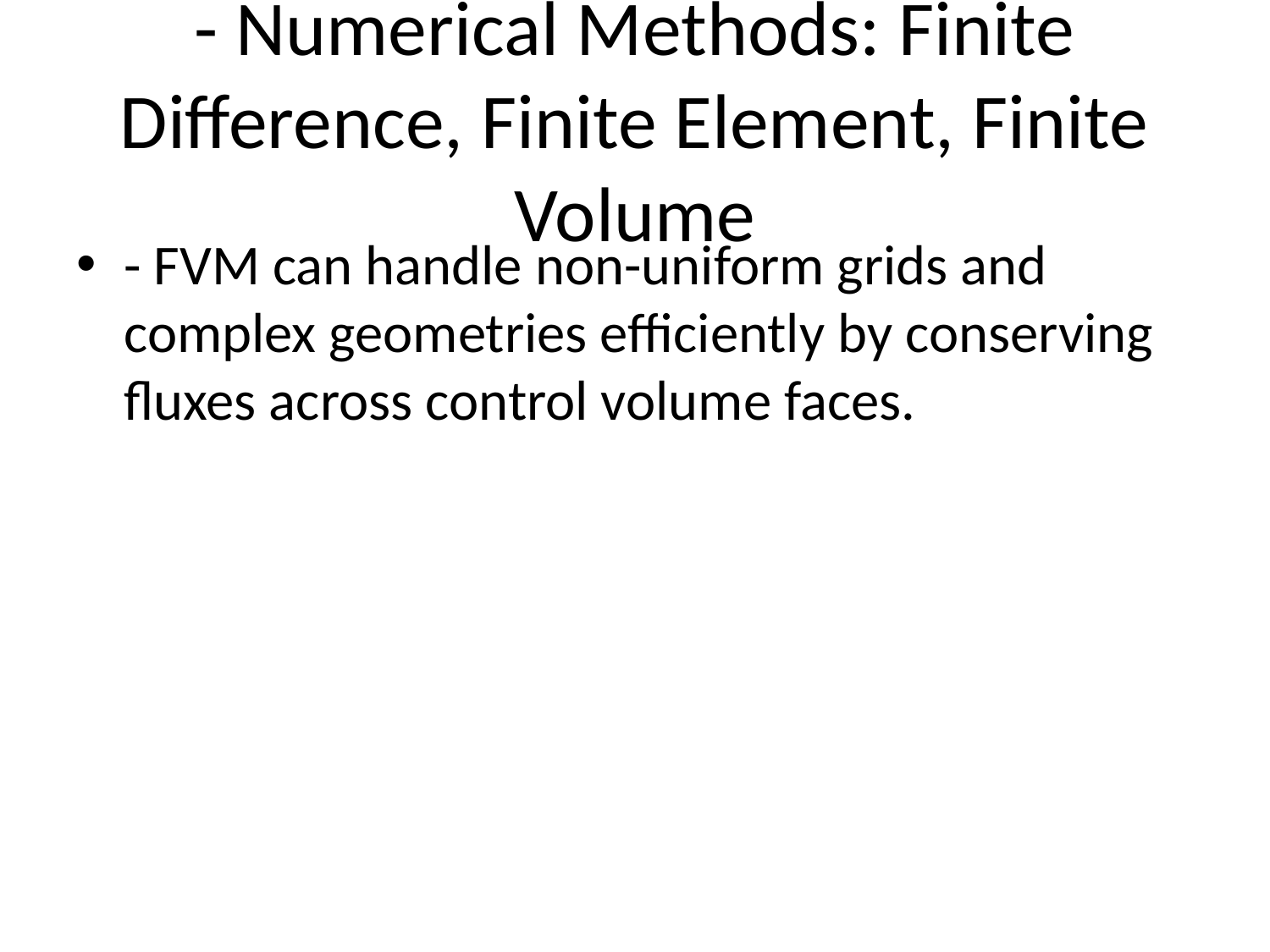

# - Numerical Methods: Finite Difference, Finite Element, Finite Volume
- FVM can handle non-uniform grids and complex geometries efficiently by conserving fluxes across control volume faces.